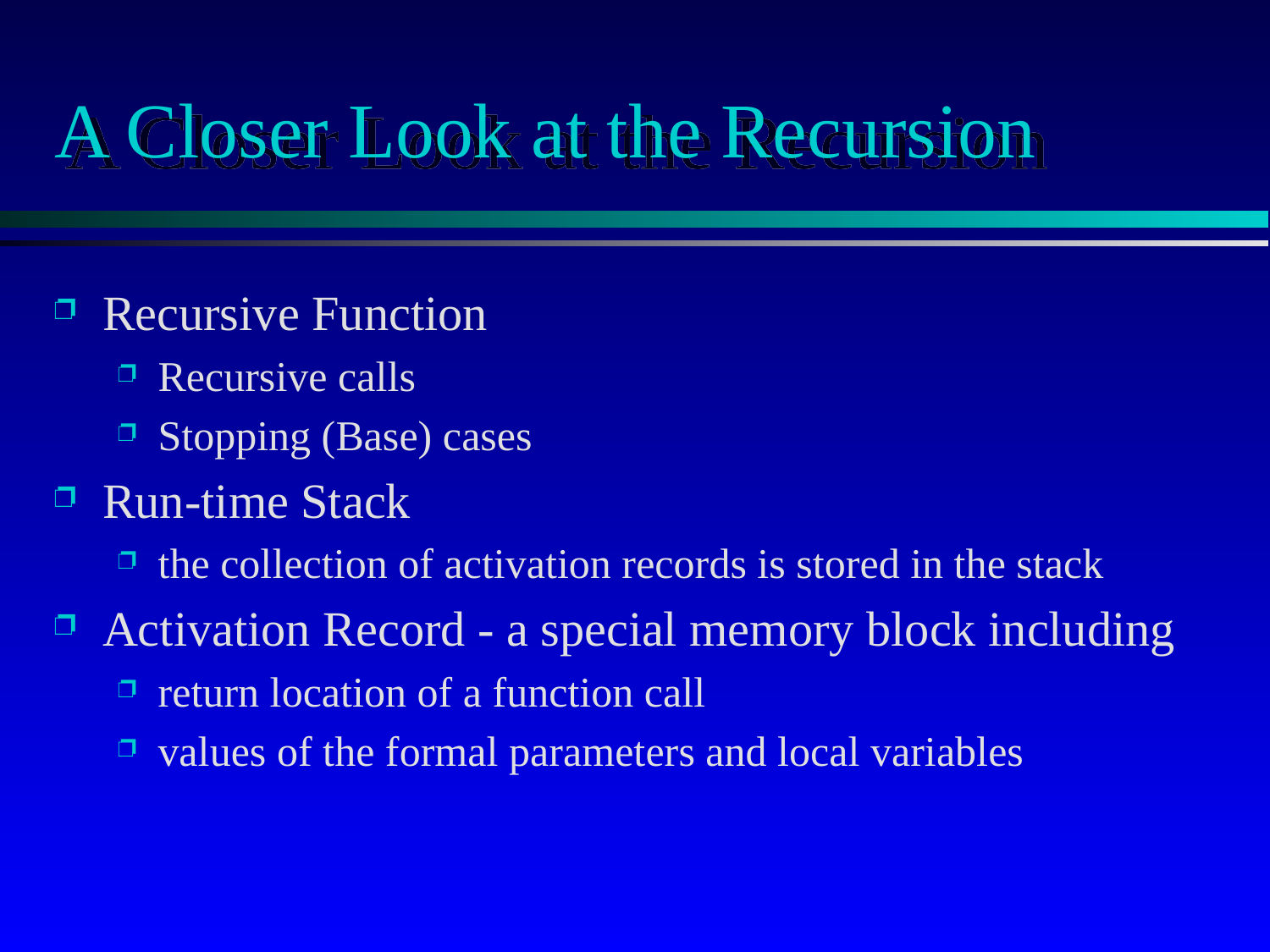

# A Closer Look at the Recursion
Recursive Function
Recursive calls
Stopping (Base) cases
Run-time Stack
the collection of activation records is stored in the stack
Activation Record - a special memory block including
return location of a function call
values of the formal parameters and local variables